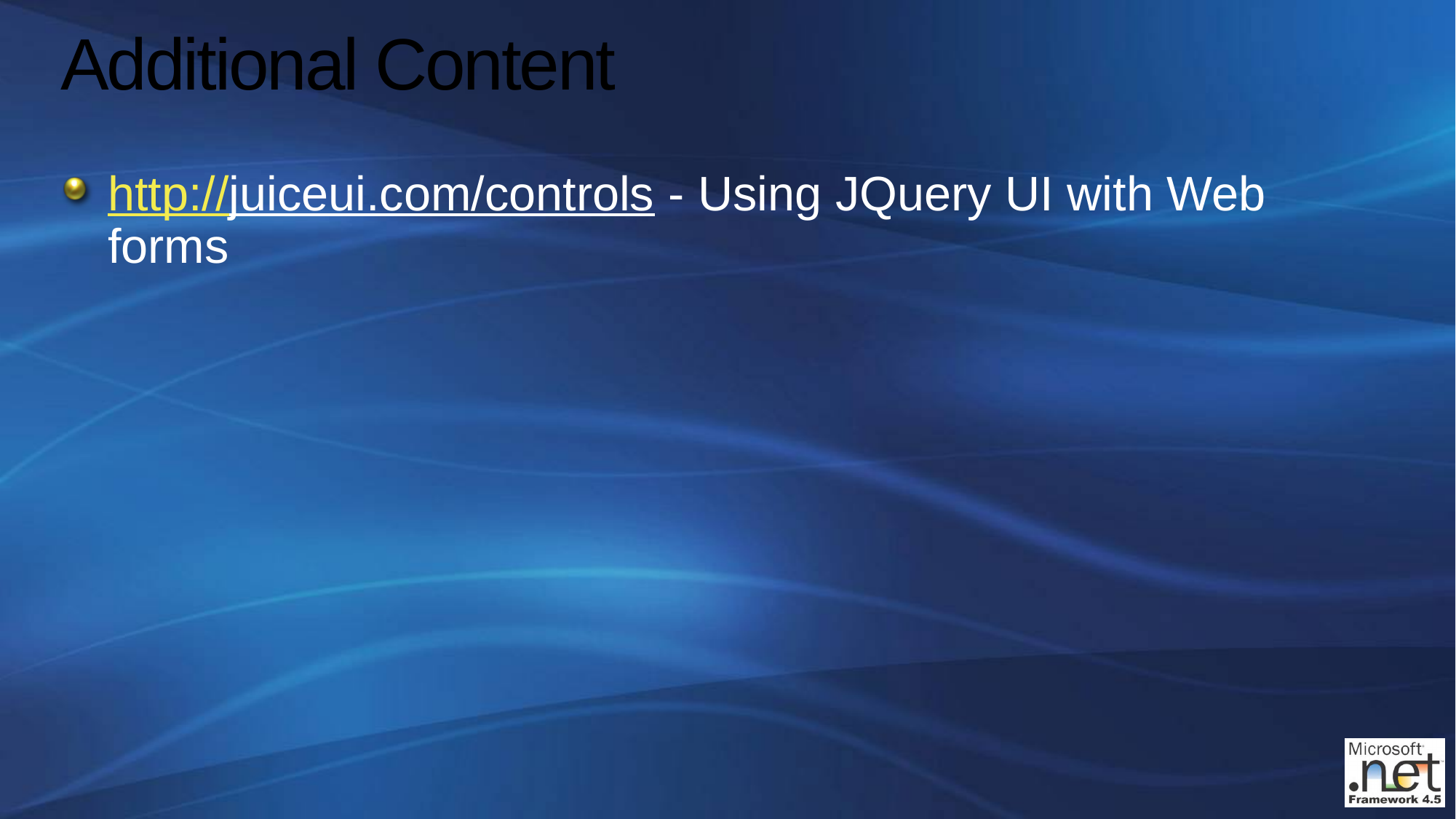

# Additional Content
http://juiceui.com/controls - Using JQuery UI with Web forms